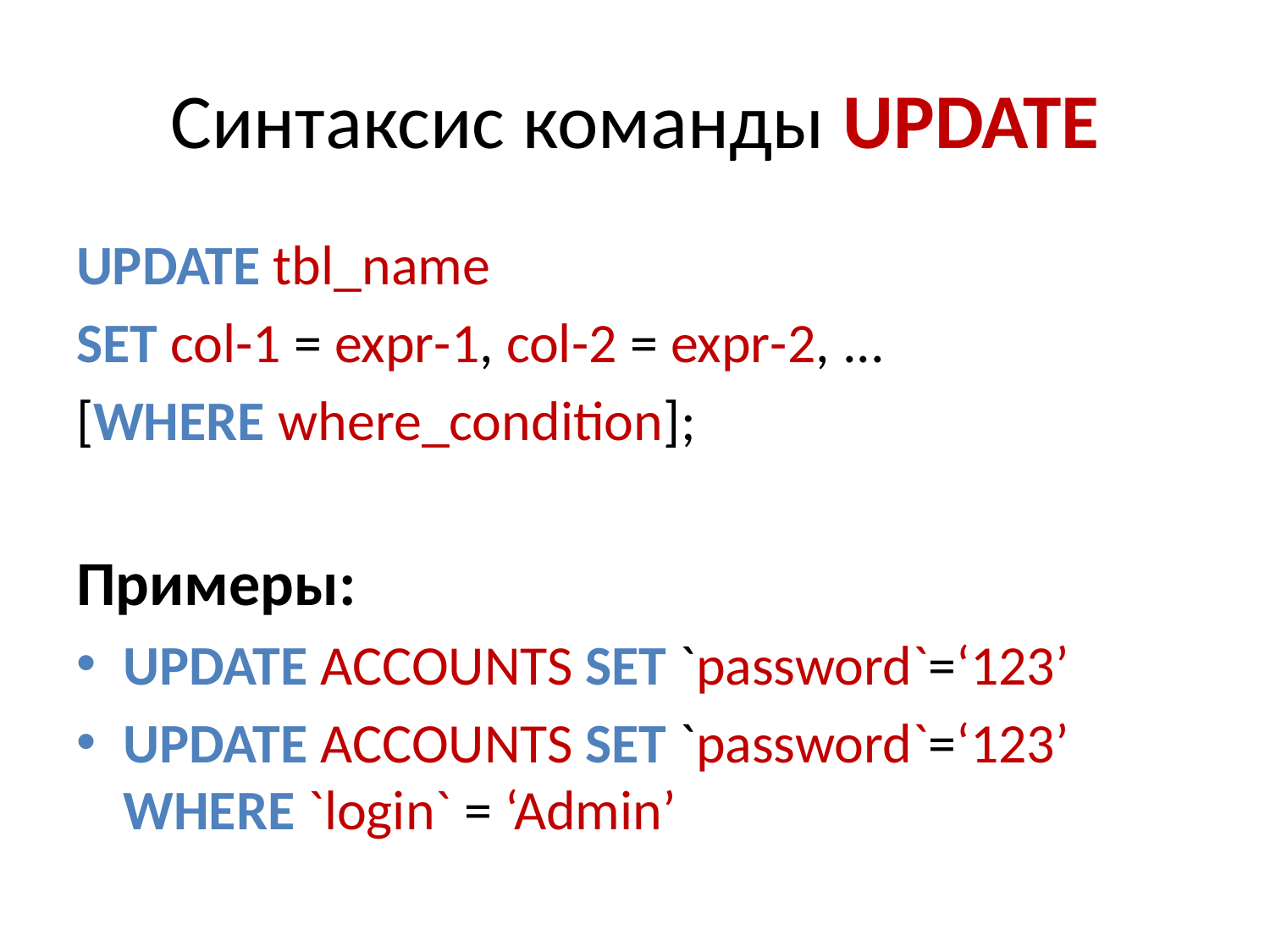

# Синтаксис команды UPDATE
UPDATE tbl_name
SET col-1 = expr-1, col-2 = expr-2, ...
[WHERE where_condition];

Примеры:
UPDATE ACCOUNTS SET `password`=‘123’
UPDATE ACCOUNTS SET `password`=‘123’ WHERE `login` = ‘Admin’